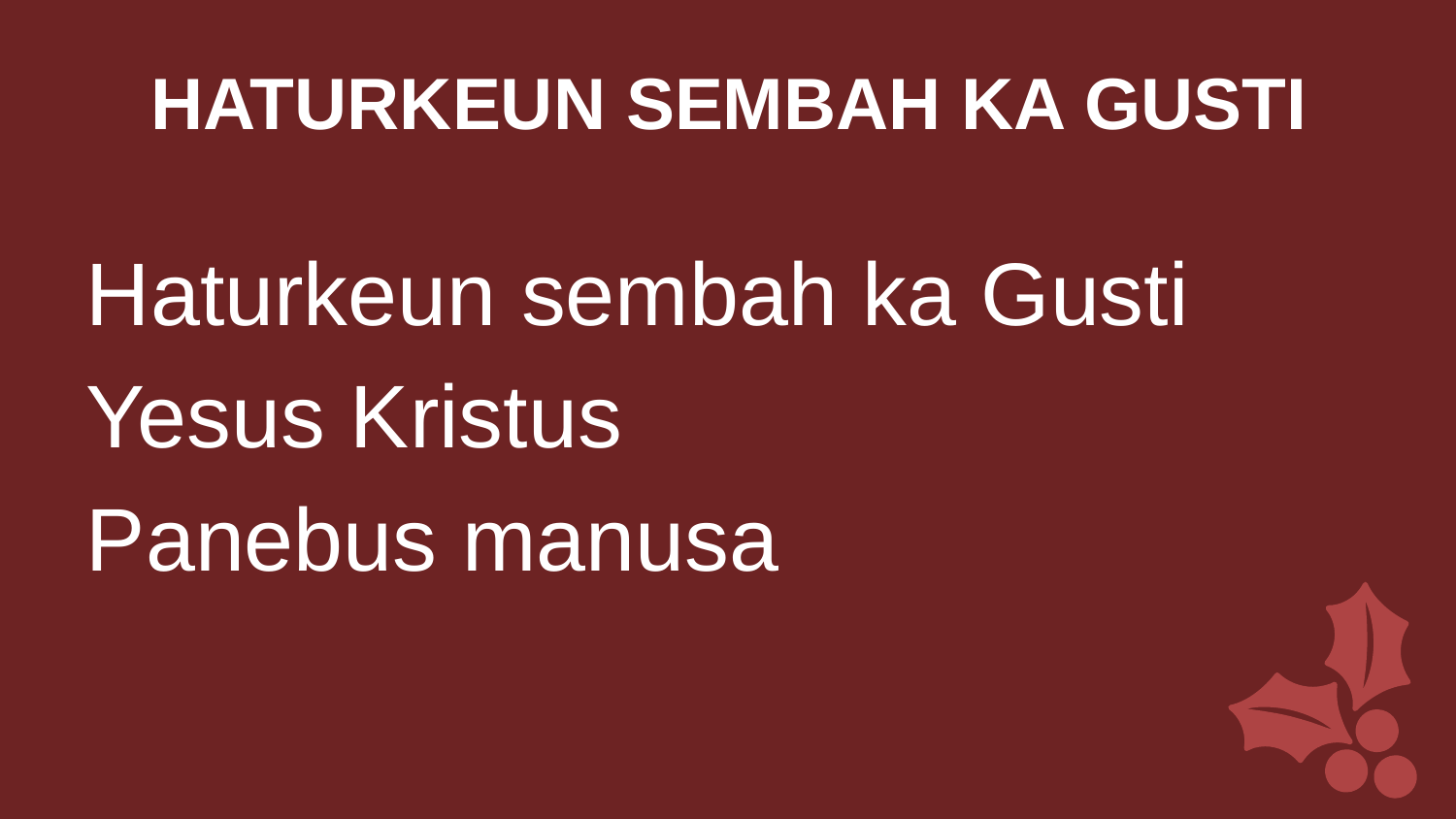

HATURKEUN SEMBAH KA GUSTI
Haturkeun sembah ka Gusti
Yesus Kristus
Panebus manusa